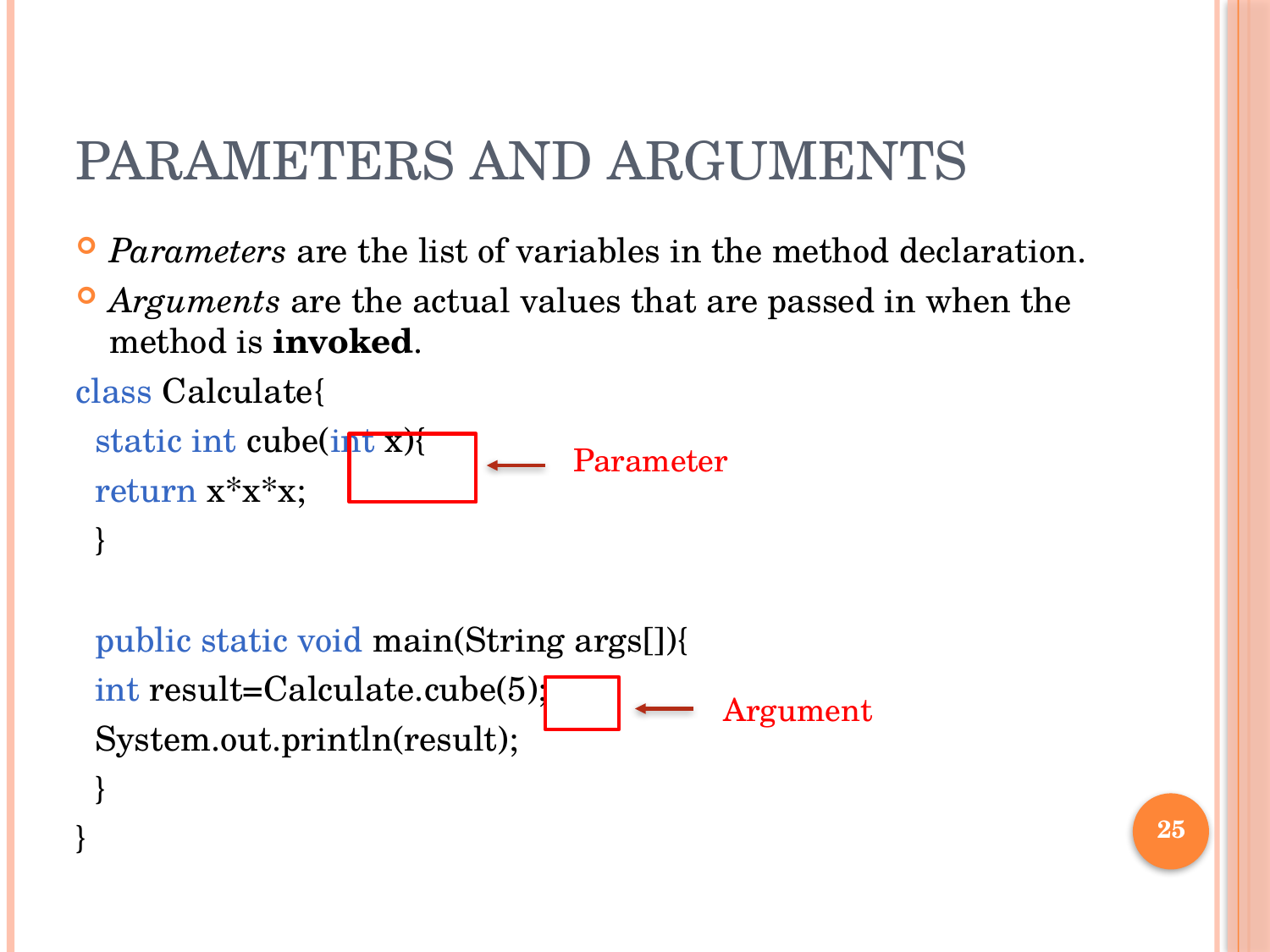

# Parameters and arguments
Parameters are the list of variables in the method declaration.
Arguments are the actual values that are passed in when the method is invoked.
class Calculate{
  static int cube(int x){
  return x*x*x;
  }

  public static void main(String args[]){
  int result=Calculate.cube(5);
  System.out.println(result);
  }
}

Parameter

Argument
25